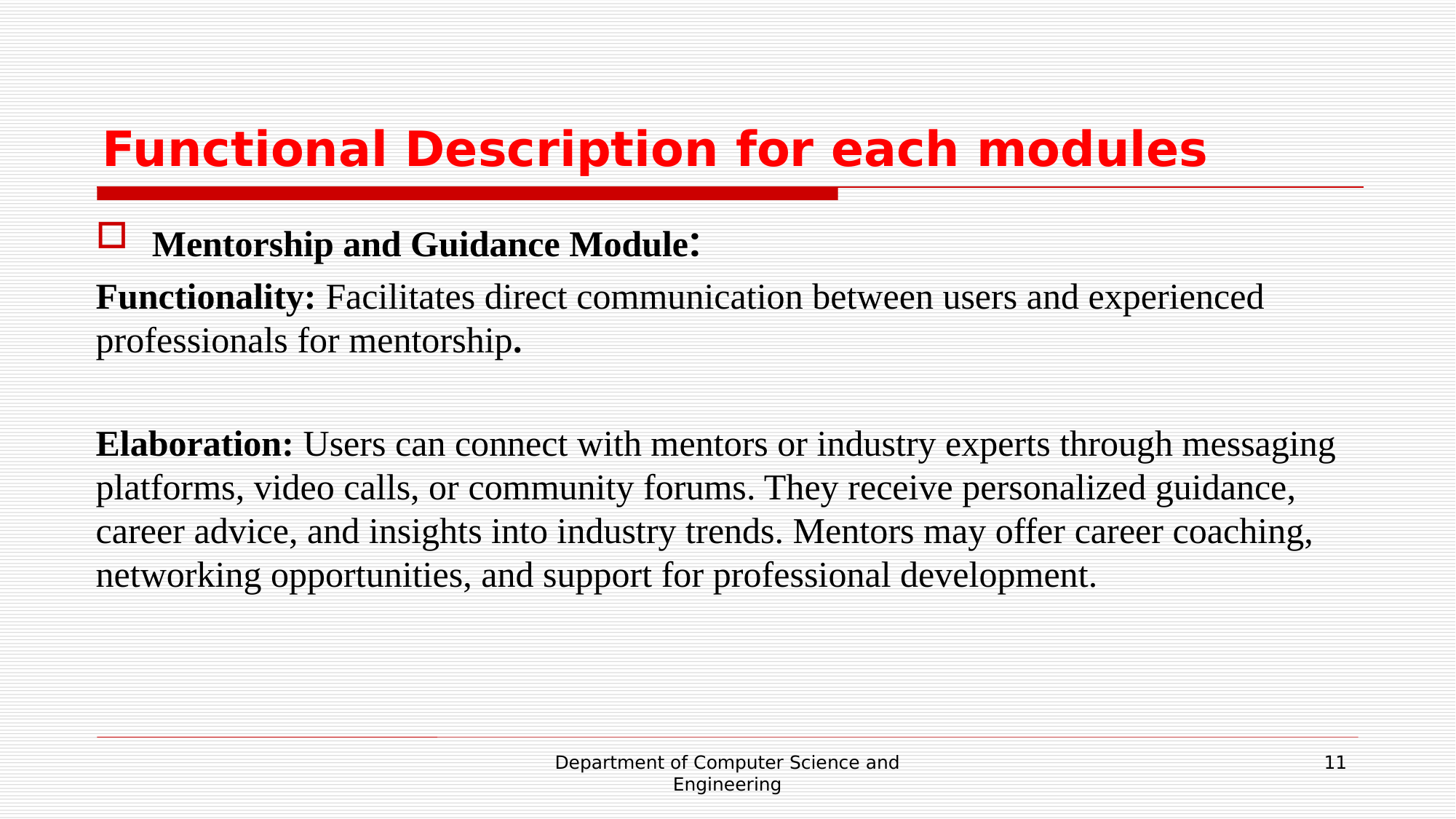

# Functional Description for each modules
Mentorship and Guidance Module:
Functionality: Facilitates direct communication between users and experienced professionals for mentorship.

Elaboration: Users can connect with mentors or industry experts through messaging platforms, video calls, or community forums. They receive personalized guidance, career advice, and insights into industry trends. Mentors may offer career coaching, networking opportunities, and support for professional development.

Department of Computer Science and Engineering
11